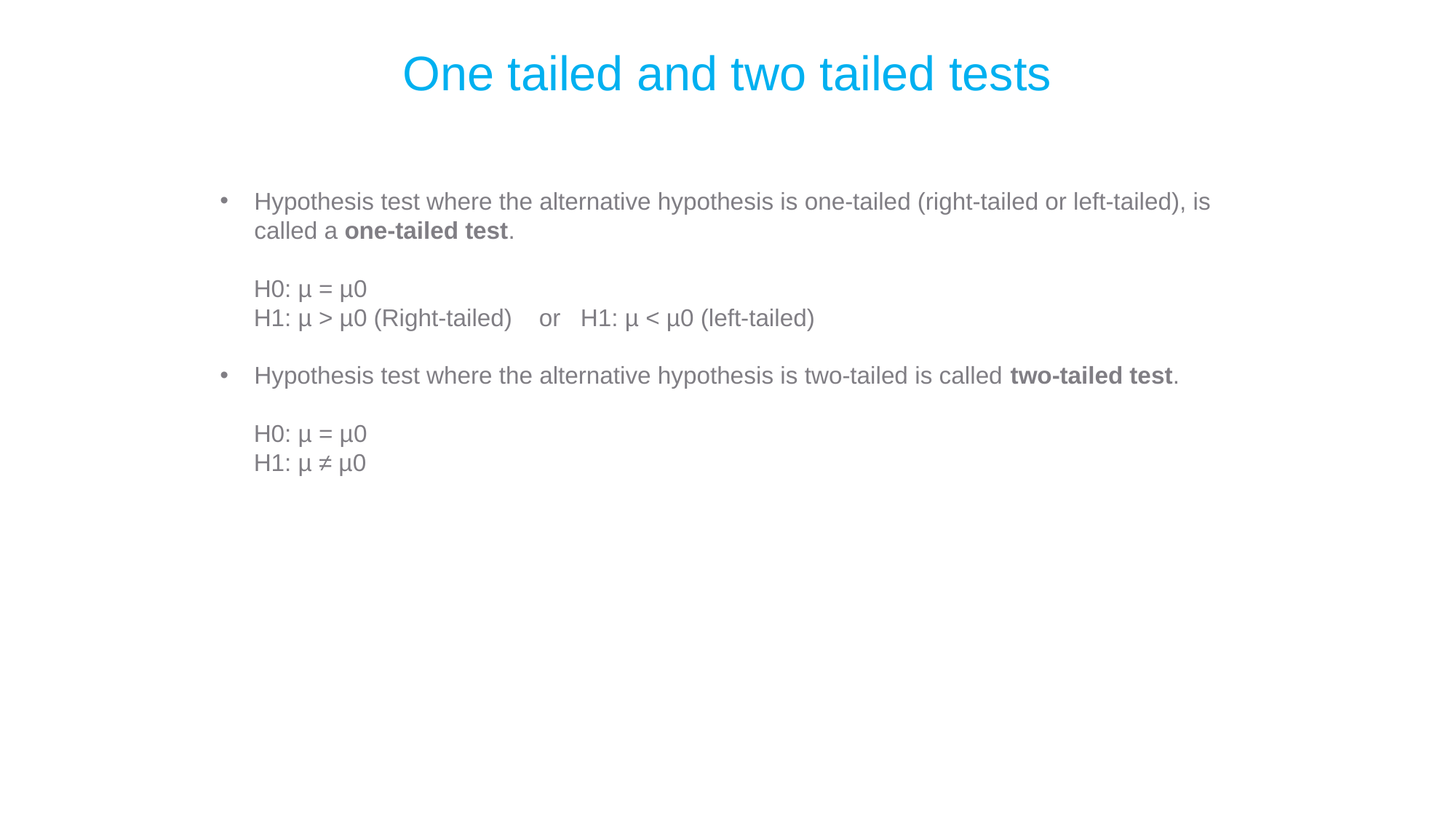

# One tailed and two tailed tests
Hypothesis test where the alternative hypothesis is one-tailed (right-tailed or left-tailed), is called a one-tailed test.

     H0: µ = µ0
     H1: µ > µ0 (Right-tailed)    or   H1: µ < µ0 (left-tailed)

Hypothesis test where the alternative hypothesis is two-tailed is called two-tailed test.

     H0: µ = µ0
     H1: µ ≠ µ0